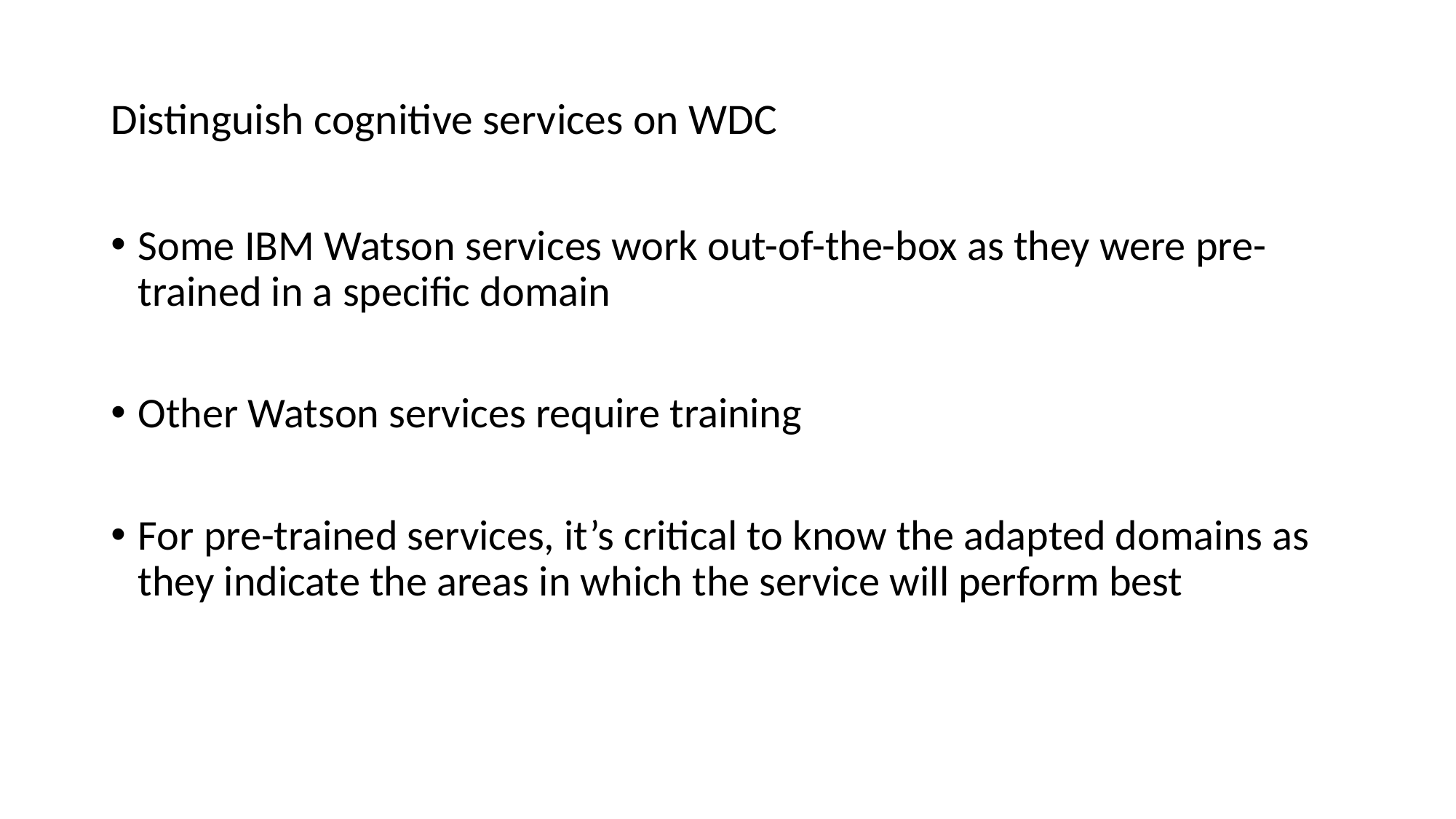

# Distinguish cognitive services on WDC
Some IBM Watson services work out-of-the-box as they were pre-trained in a specific domain

Other Watson services require training

For pre-trained services, it’s critical to know the adapted domains as they indicate the areas in which the service will perform best